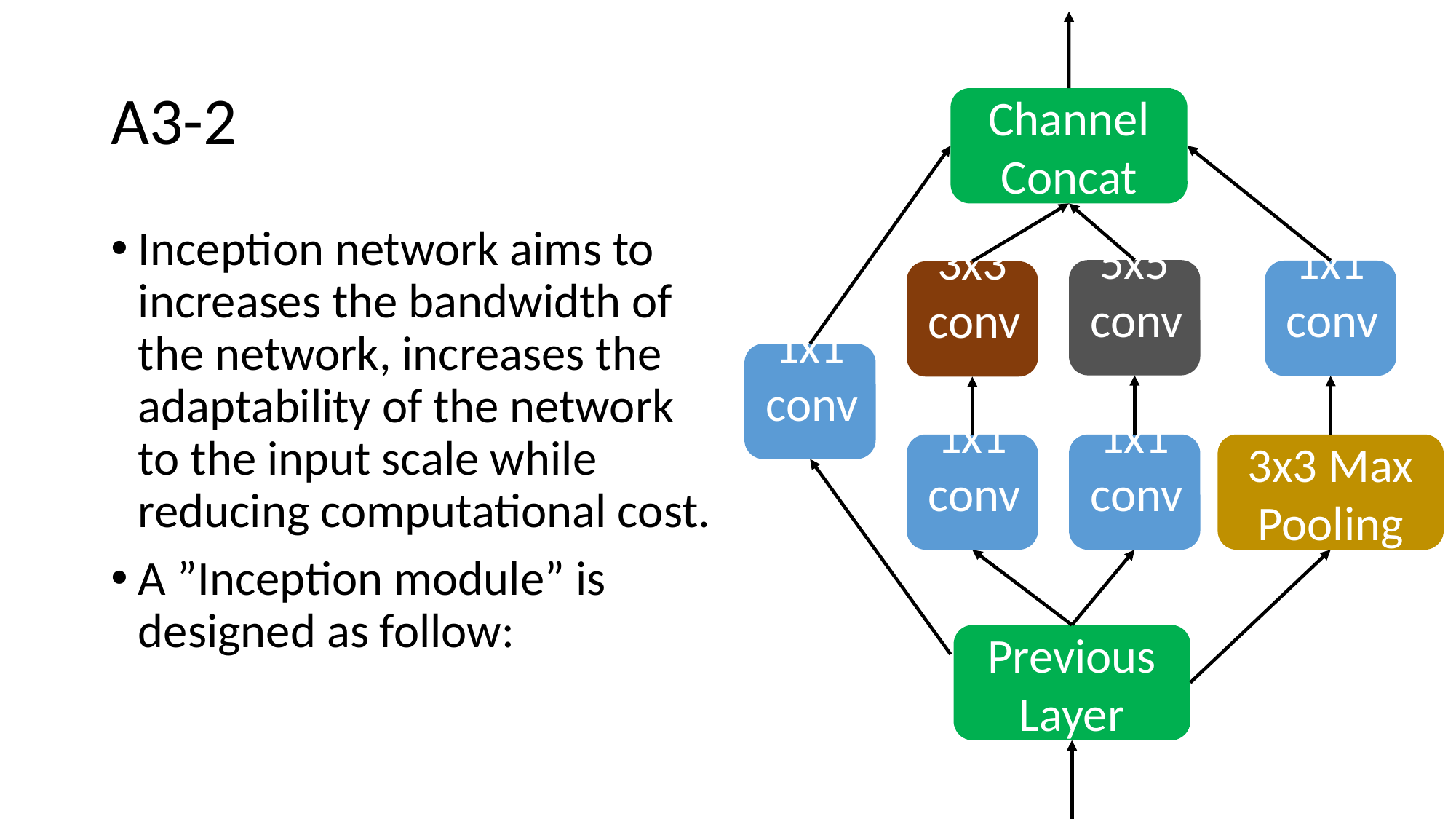

Channel
Concat
5x5 conv.
1x1 conv.
3x3 conv.
1x1 conv.
1x1 conv.
1x1 conv.
3x3 Max
Pooling
Previous Layer
# A3-2
Inception network aims to increases the bandwidth of the network, increases the adaptability of the network to the input scale while reducing computational cost.
A ”Inception module” is designed as follow: